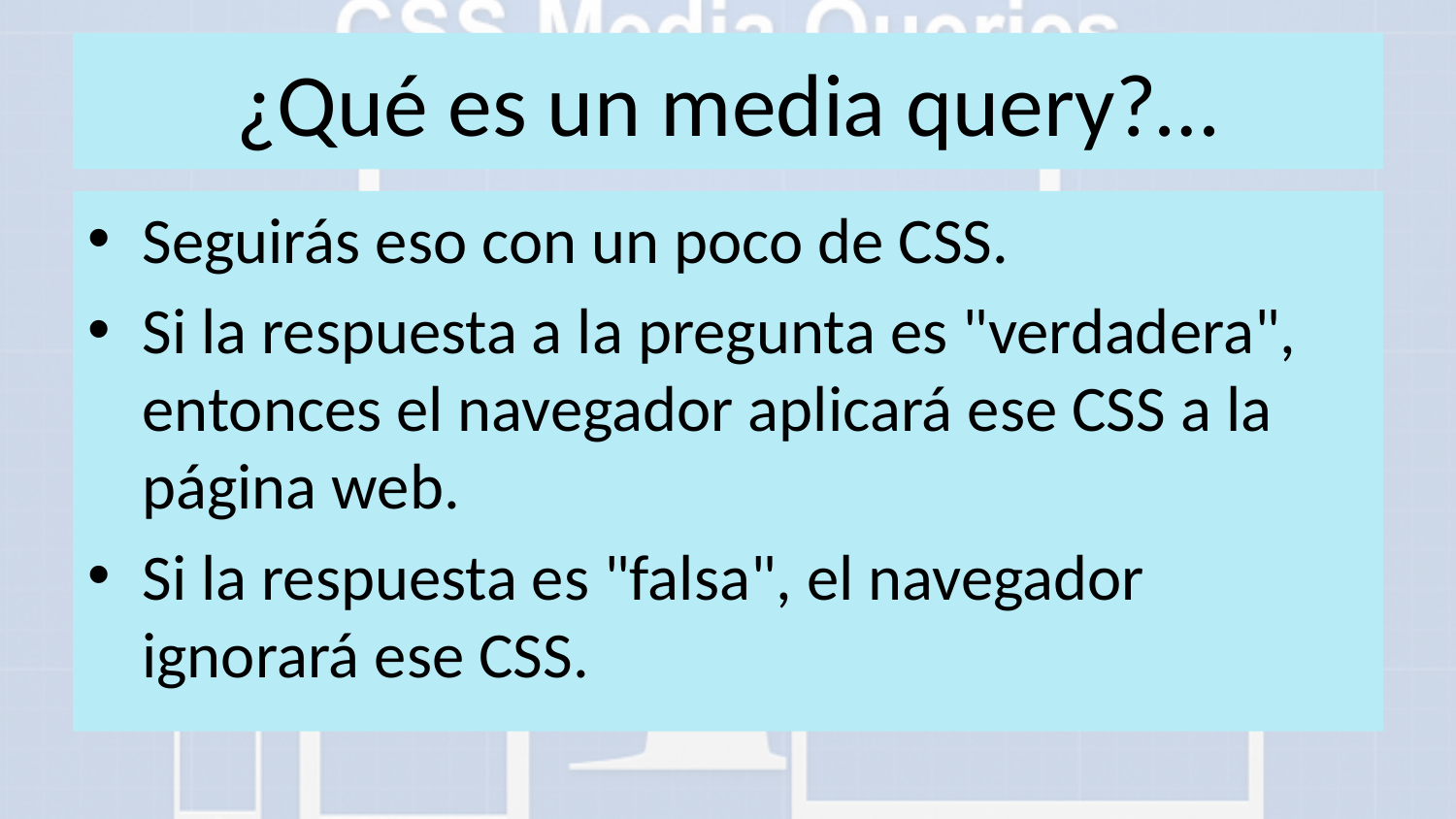

# ¿Qué es un media query?…
Seguirás eso con un poco de CSS.
Si la respuesta a la pregunta es "verdadera", entonces el navegador aplicará ese CSS a la página web.
Si la respuesta es "falsa", el navegador ignorará ese CSS.